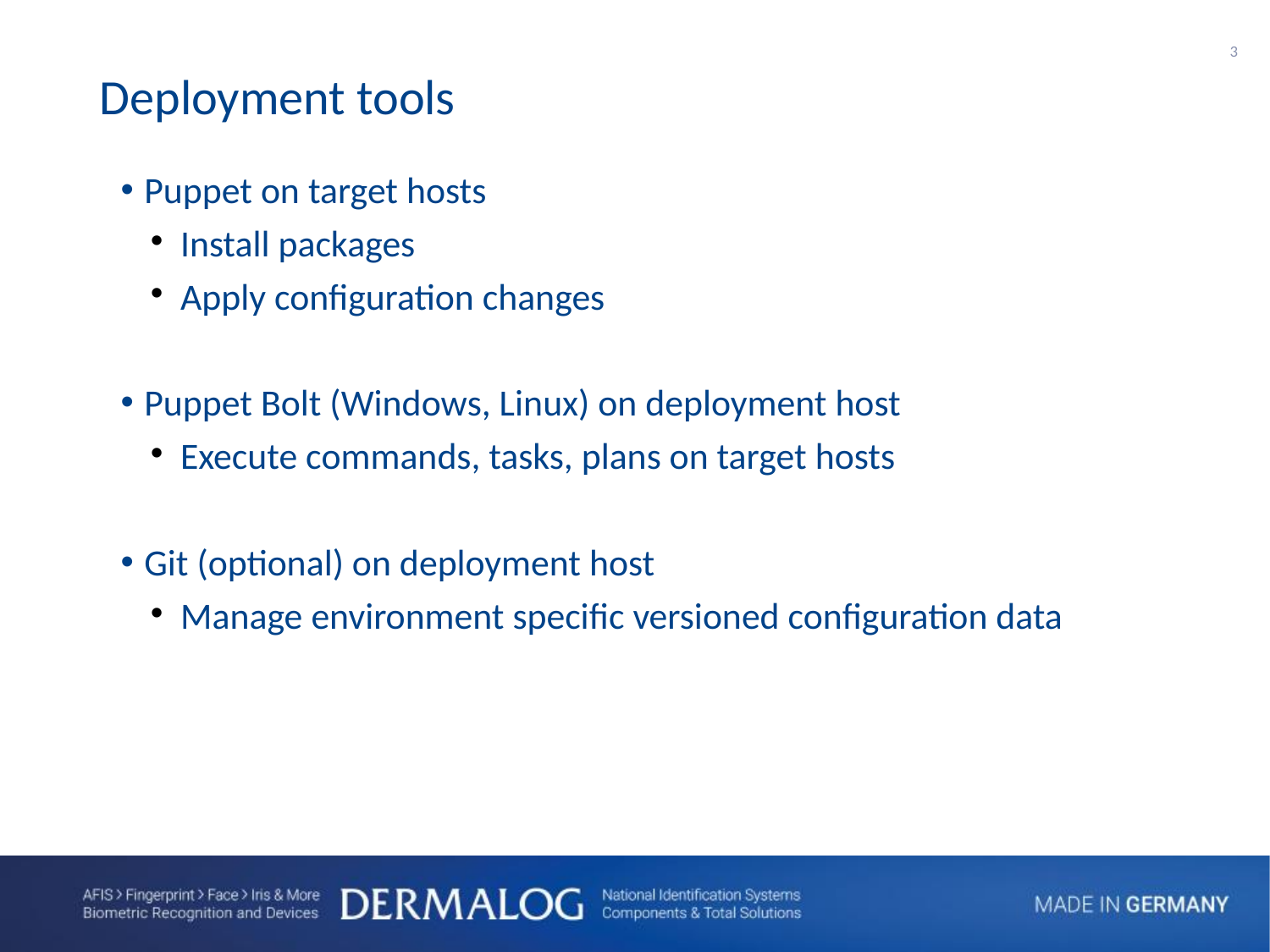

3
Deployment tools
Puppet on target hosts
Install packages
Apply configuration changes

Puppet Bolt (Windows, Linux) on deployment host
Execute commands, tasks, plans on target hosts

Git (optional) on deployment host
Manage environment specific versioned configuration data